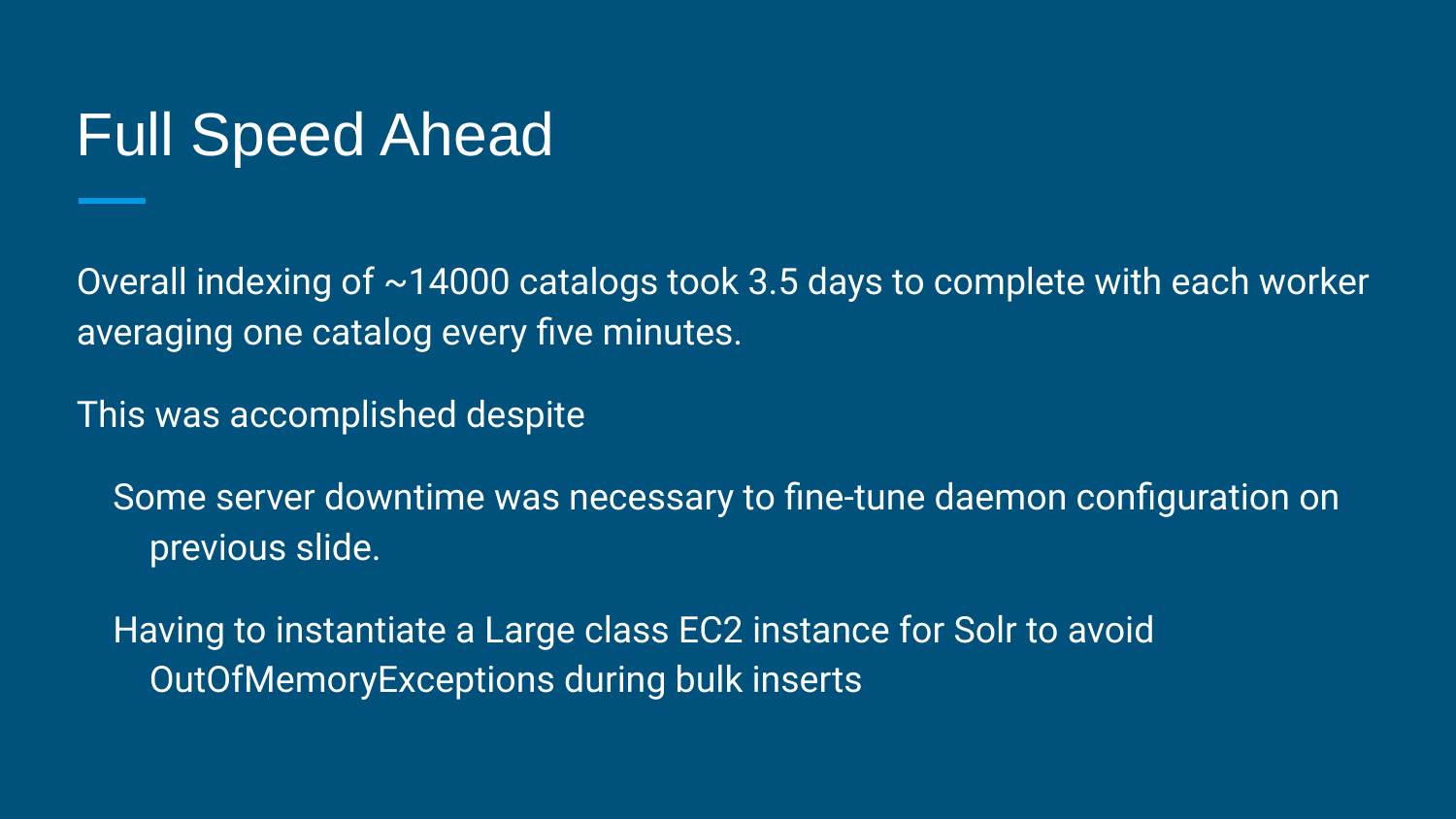

# Full Speed Ahead
Overall indexing of ~14000 catalogs took 3.5 days to complete with each worker averaging one catalog every five minutes.
This was accomplished despite
Some server downtime was necessary to fine-tune daemon configuration on previous slide.
Having to instantiate a Large class EC2 instance for Solr to avoid OutOfMemoryExceptions during bulk inserts